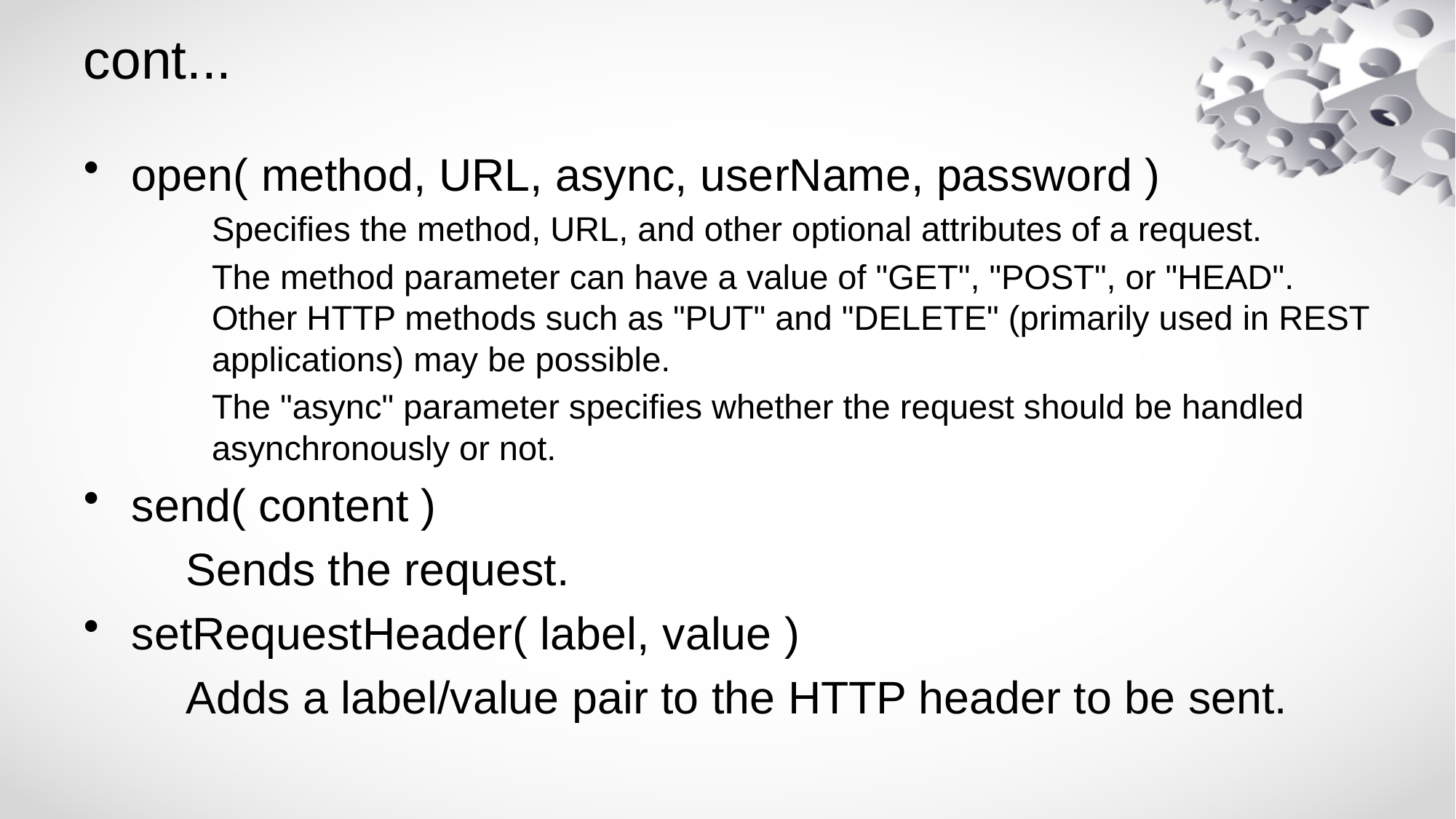

# cont...
open( method, URL, async, userName, password )
Specifies the method, URL, and other optional attributes of a request.
The method parameter can have a value of "GET", "POST", or "HEAD". Other HTTP methods such as "PUT" and "DELETE" (primarily used in REST applications) may be possible.
The "async" parameter specifies whether the request should be handled asynchronously or not.
send( content )
	Sends the request.
setRequestHeader( label, value )
	Adds a label/value pair to the HTTP header to be sent.